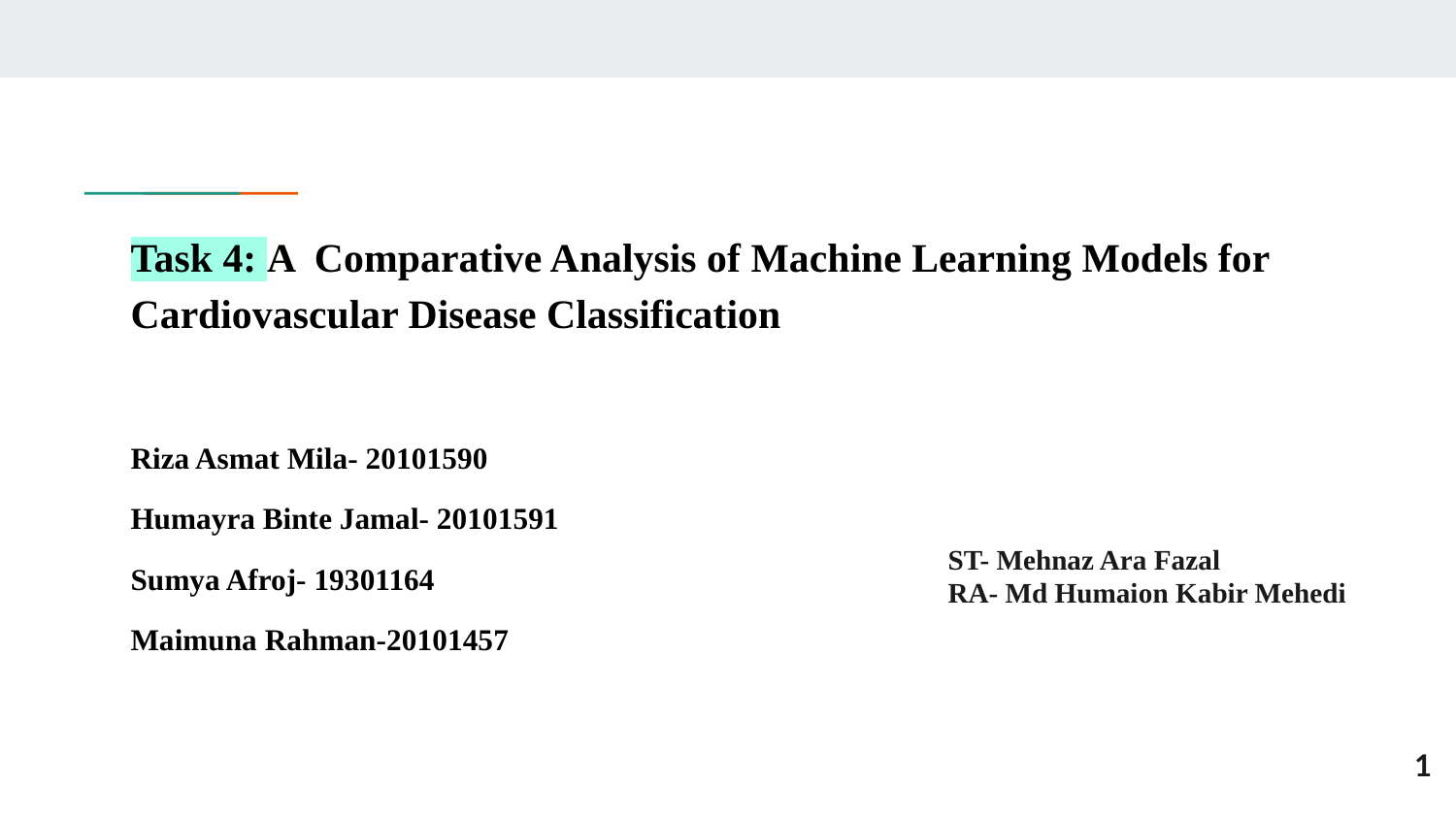

# Task 4: A  Comparative Analysis of Machine Learning Models for Cardiovascular Disease Classification

Riza Asmat Mila- 20101590
Humayra Binte Jamal- 20101591
Sumya Afroj- 19301164
Maimuna Rahman-20101457

ST- Mehnaz Ara Fazal
RA- Md Humaion Kabir Mehedi
1